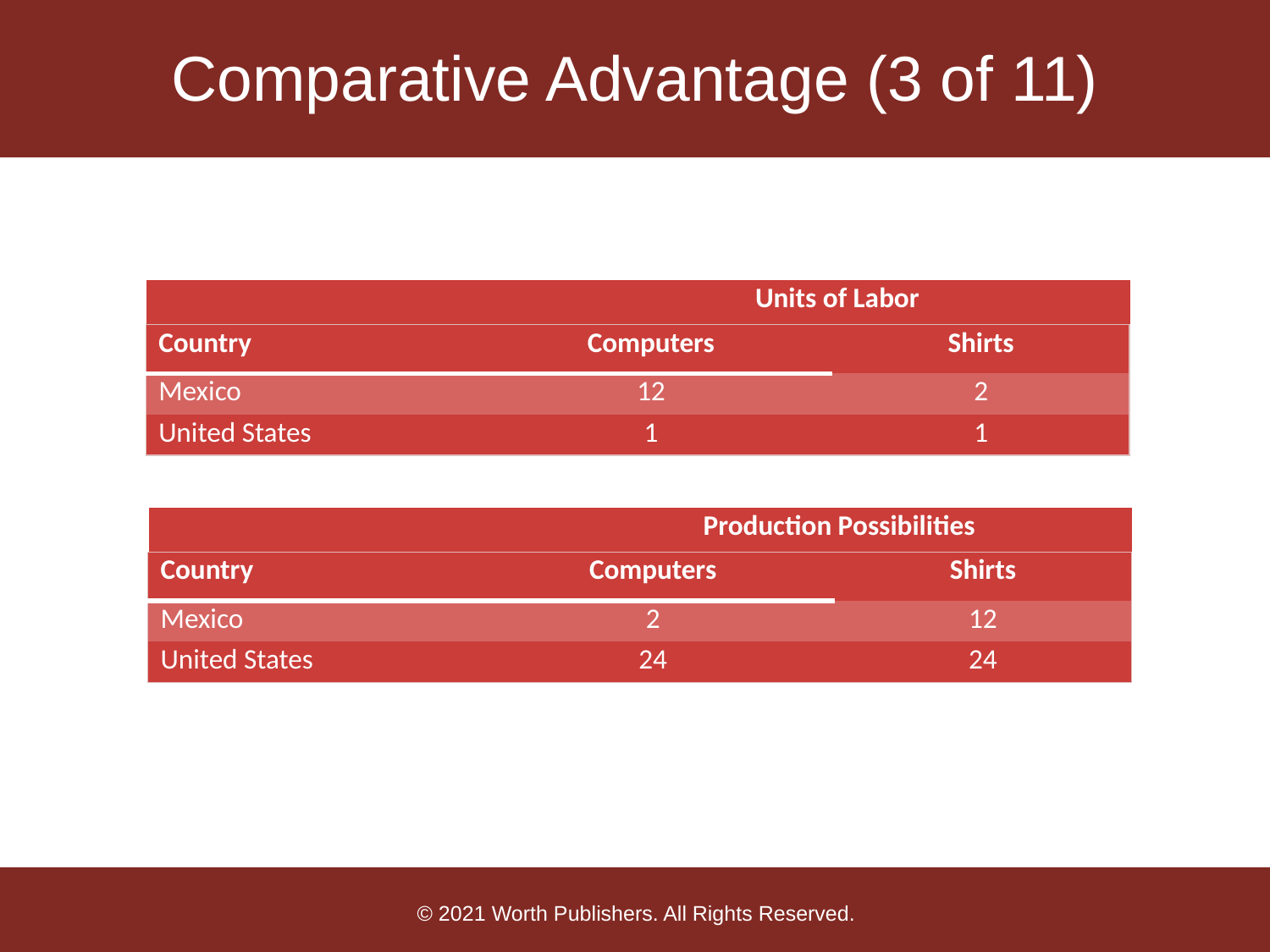

# Comparative Advantage (3 of 11)
| Units of Labor |
| --- |
| Country | Computers | Shirts |
| --- | --- | --- |
| Mexico | 12 | 2 |
| United States | 1 | 1 |
| Production Possibilities |
| --- |
| Country | Computers | Shirts |
| --- | --- | --- |
| Mexico | 2 | 12 |
| United States | 24 | 24 |